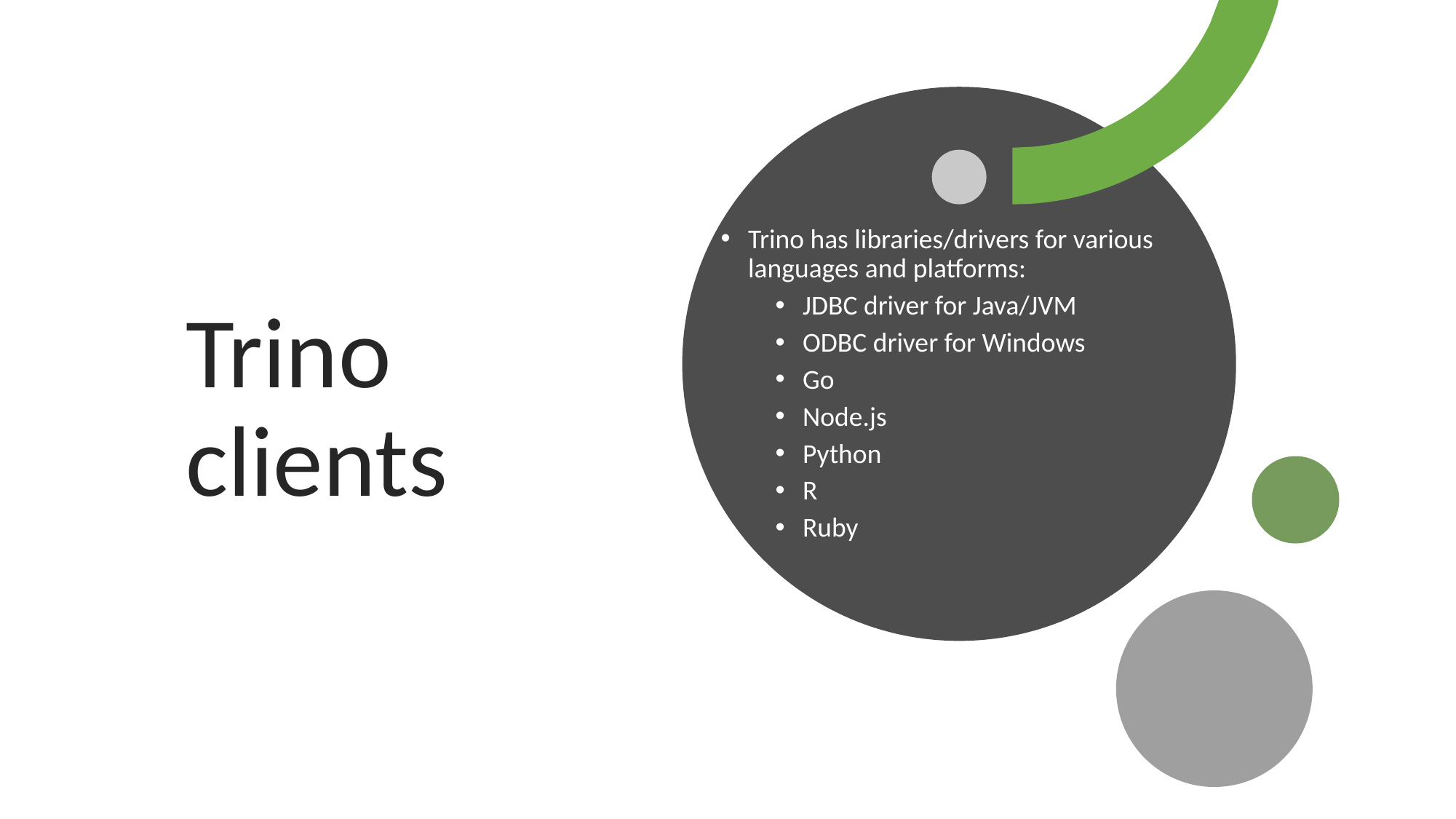

# Trino clients

Trino has libraries/drivers for various languages and platforms:
JDBC driver for Java/JVM
ODBC driver for Windows
Go
Node.js
Python
R
Ruby